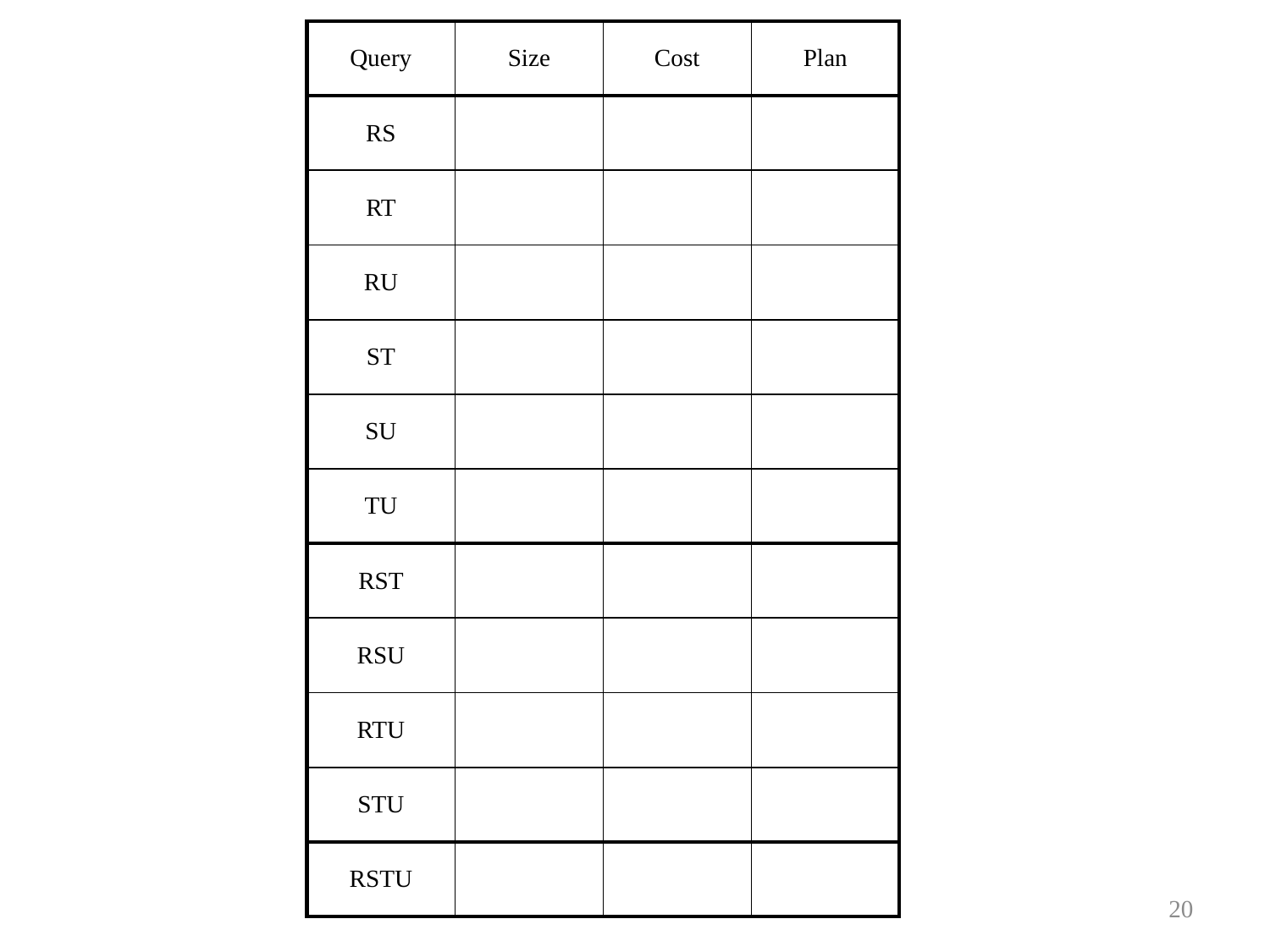

| Query | Size | Cost | Plan |
| --- | --- | --- | --- |
| RS |  |  |  |
| RT |  |  |  |
| RU |  |  |  |
| ST |  |  |  |
| SU |  |  |  |
| TU |  |  |  |
| RST |  |  |  |
| RSU |  |  |  |
| RTU |  |  |  |
| STU |  |  |  |
| RSTU |  |  |  |
20